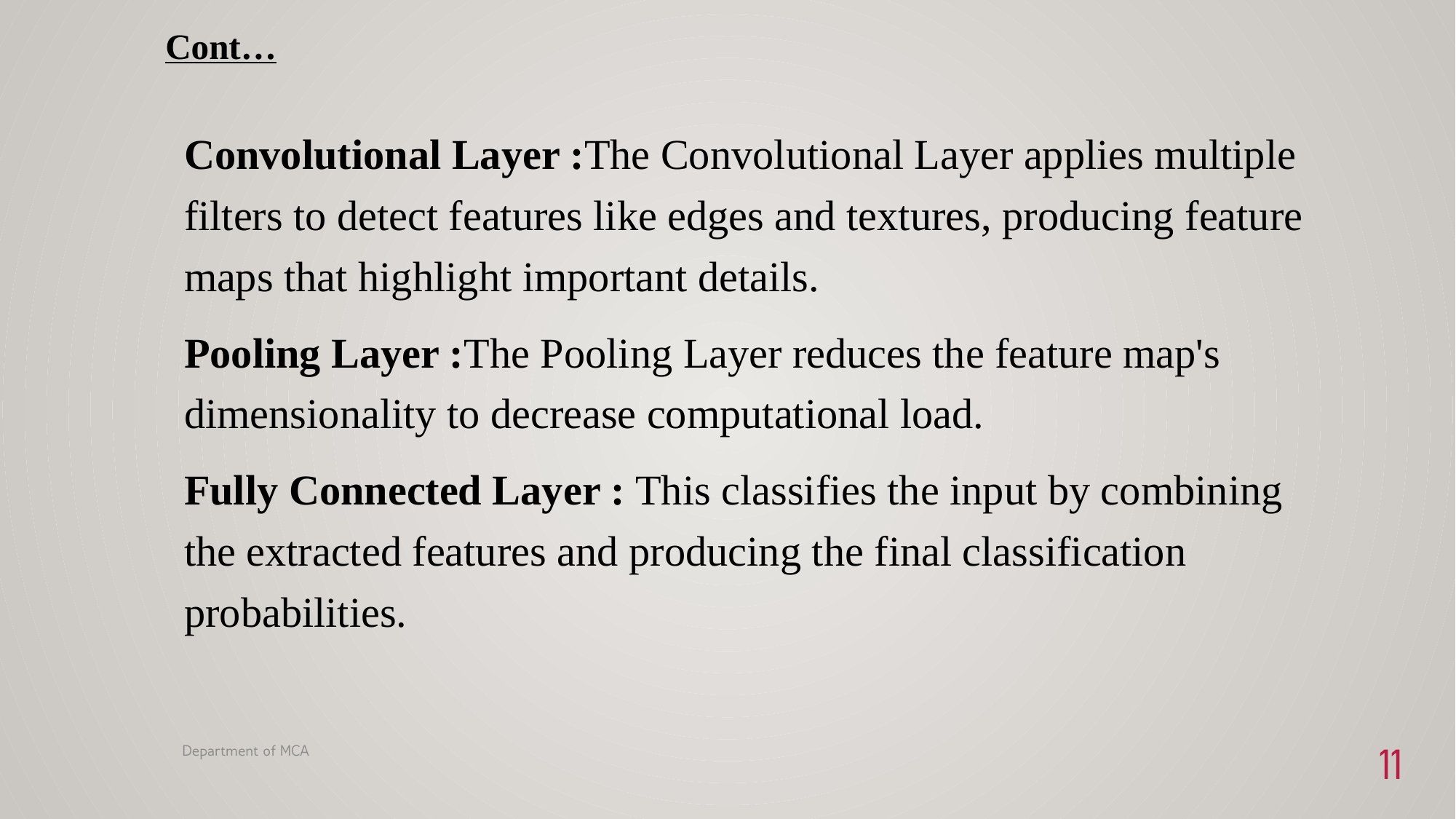

# Cont…
Convolutional Layer :The Convolutional Layer applies multiple filters to detect features like edges and textures, producing feature maps that highlight important details.
Pooling Layer :The Pooling Layer reduces the feature map's dimensionality to decrease computational load.
Fully Connected Layer : This classifies the input by combining the extracted features and producing the final classification probabilities.
Department of MCA
11